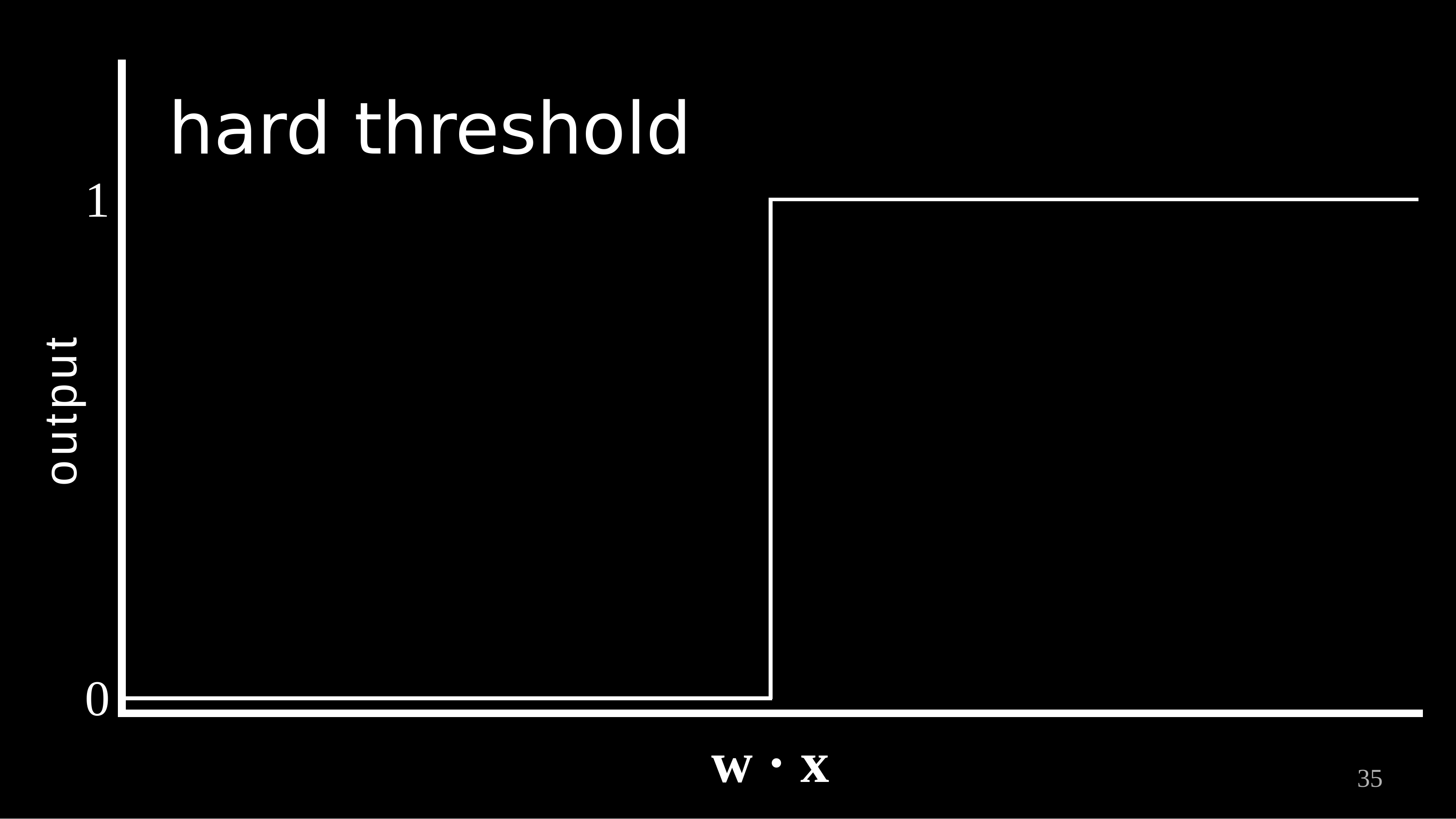

# hard threshold
1
output
0
w · x
35